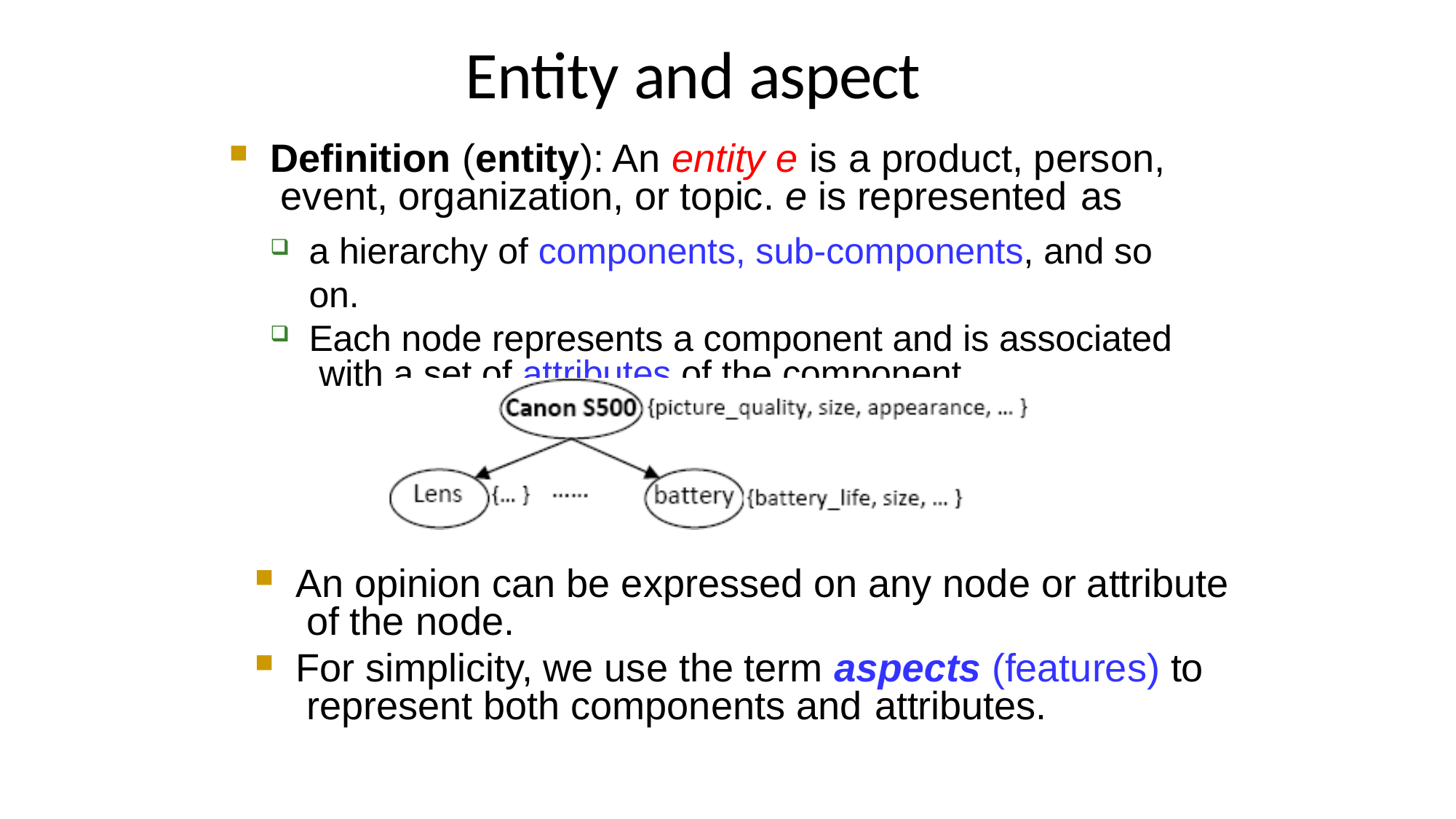

# Entity and aspect
Definition (entity): An entity e is a product, person,  event, organization, or topic. e is represented as
a hierarchy of components, sub-components, and so on.
Each node represents a component and is associated  with a set of attributes of the component.

An opinion can be expressed on any node or attribute  of the node.
For simplicity, we use the term aspects (features) to  represent both components and attributes.